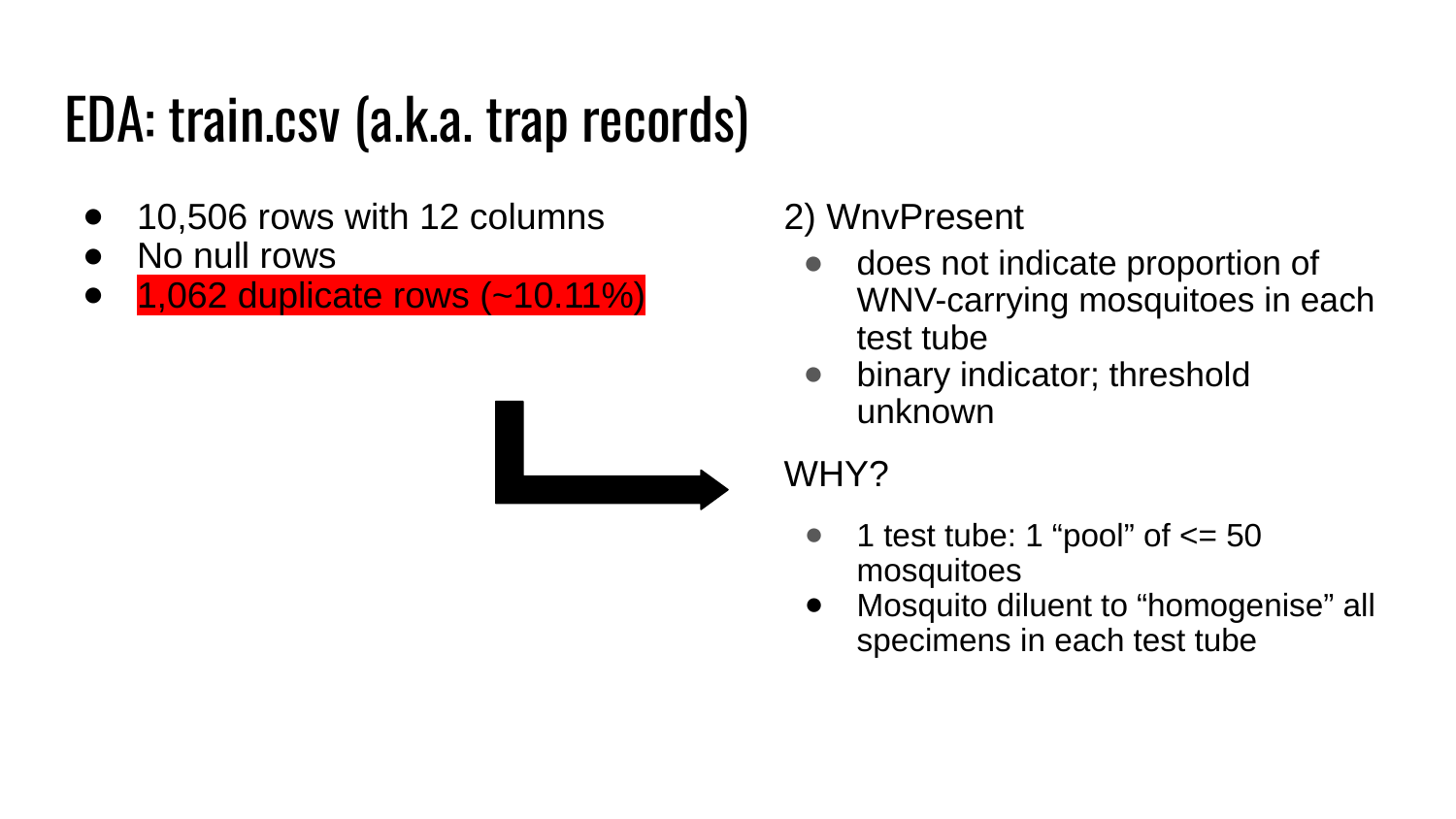

# EDA: train.csv (a.k.a. trap records)
10,506 rows with 12 columns
No null rows
1,062 duplicate rows (~10.11%)

2) WnvPresent
does not indicate proportion of WNV-carrying mosquitoes in each test tube
binary indicator; threshold unknown
WHY?
1 test tube: 1 “pool” of <= 50 mosquitoes
Mosquito diluent to “homogenise” all specimens in each test tube